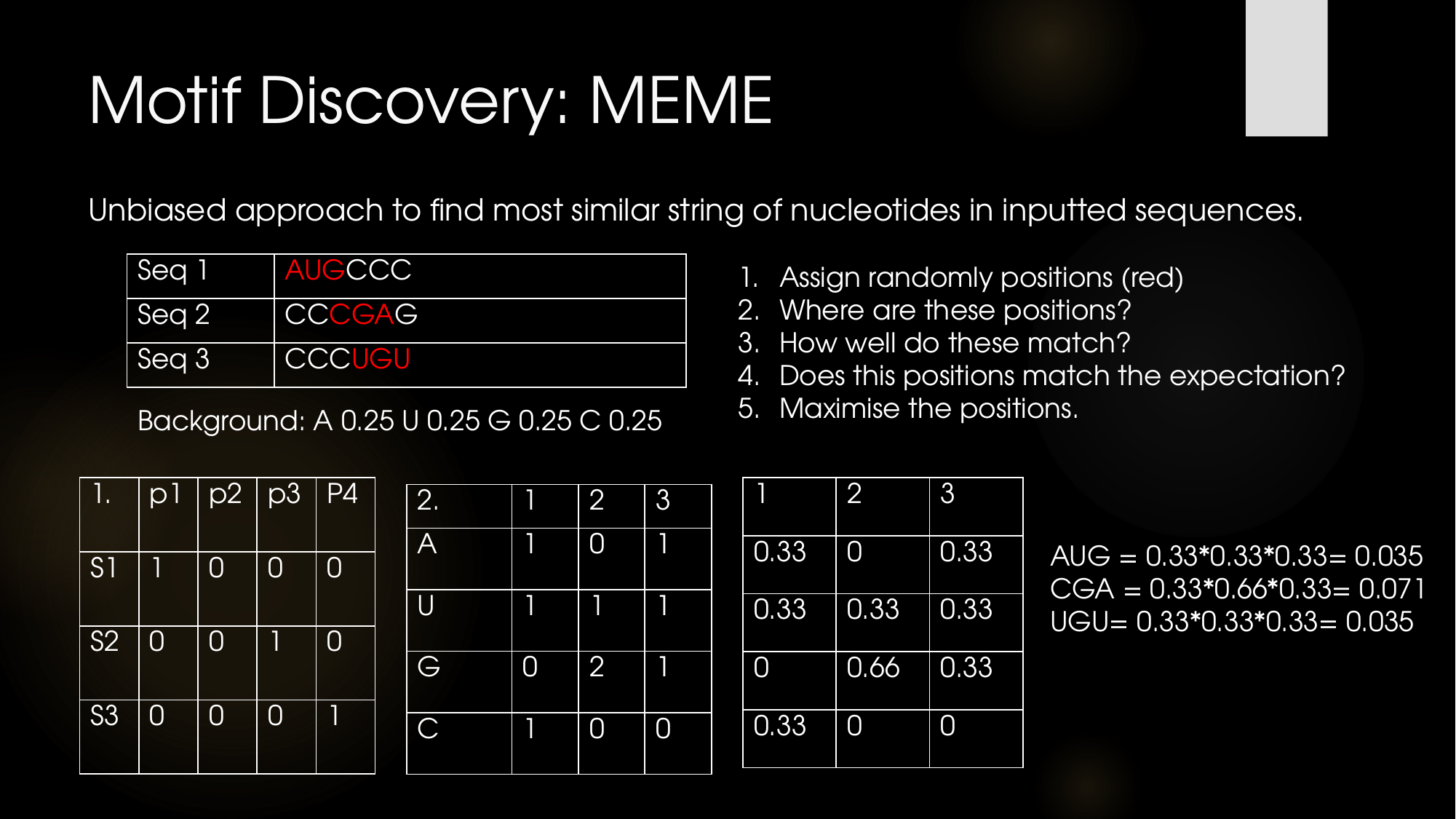

# Motif Discovery: MEME
Unbiased approach to find most similar string of nucleotides in inputted sequences.
| Seq 1 | AUGCCC |
| --- | --- |
| Seq 2 | CCCGAG |
| Seq 3 | CCCUGU |
Assign randomly positions (red)
Where are these positions?
How well do these match?
Does this positions match the expectation?
Maximise the positions.

Background: A 0.25 U 0.25 G 0.25 C 0.25
| 1. | p1 | p2 | p3 | P4 |
| --- | --- | --- | --- | --- |
| S1 | 1 | 0 | 0 | 0 |
| S2 | 0 | 0 | 1 | 0 |
| S3 | 0 | 0 | 0 | 1 |
| 1 | 2 | 3 |
| --- | --- | --- |
| 0.33 | 0 | 0.33 |
| 0.33 | 0.33 | 0.33 |
| 0 | 0.66 | 0.33 |
| 0.33 | 0 | 0 |
| 2. | 1 | 2 | 3 |
| --- | --- | --- | --- |
| A | 1 | 0 | 1 |
| U | 1 | 1 | 1 |
| G | 0 | 2 | 1 |
| C | 1 | 0 | 0 |
AUG = 0.33*0.33*0.33= 0.035
CGA = 0.33*0.66*0.33= 0.071
UGU= 0.33*0.33*0.33= 0.035